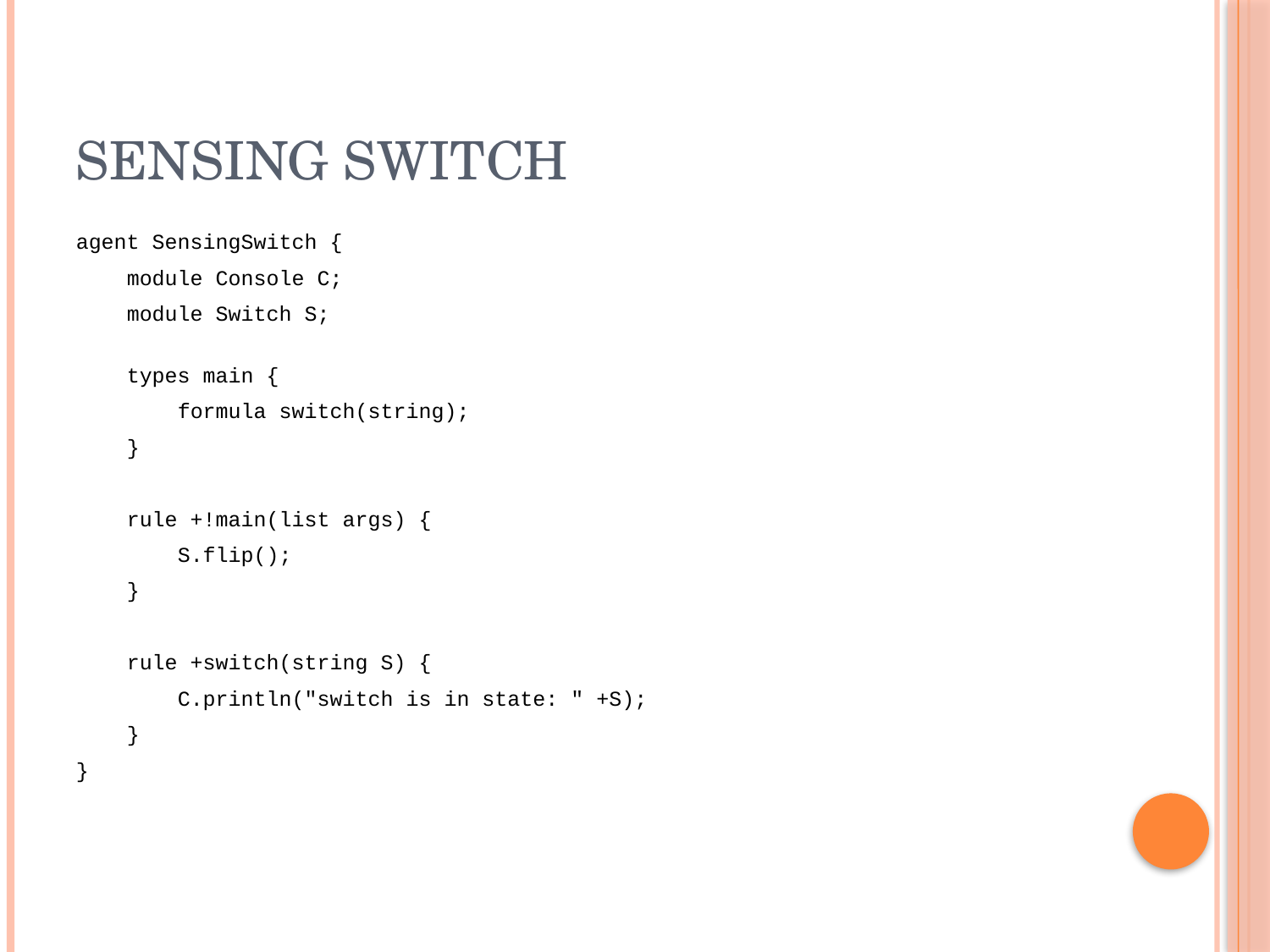

# Sensing Switch
agent SensingSwitch {
    module Console C;
    module Switch S;
    types main {
        formula switch(string);
    }

    rule +!main(list args) {
        S.flip();
    }

    rule +switch(string S) {
        C.println("switch is in state: " +S);
    }
}